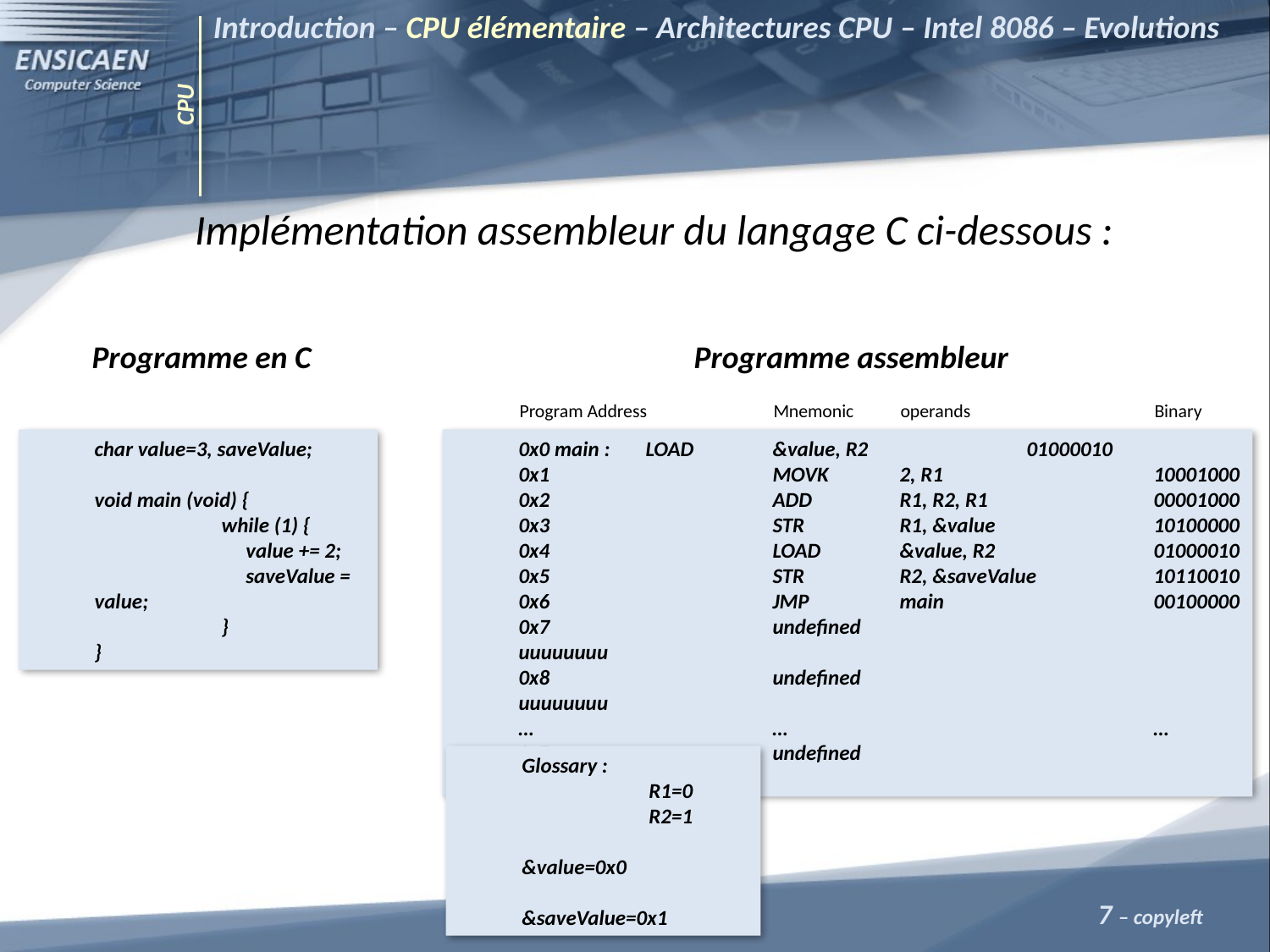

Introduction – CPU élémentaire – Architectures CPU – Intel 8086 – Evolutions
CPU
	Implémentation assembleur du langage C ci-dessous :
 Programme en C
 Programme assembleur
Program Address	Mnemonic	operands		Binary
char value=3, saveValue;

void main (void) {
	while (1) {
	     value += 2;
	     saveValue = value;
	}
}
0x0 main :	LOAD	&value, R2		01000010
0x1		MOVK	2, R1		10001000
0x2		ADD	R1, R2, R1		00001000
0x3		STR	R1, &value		10100000
0x4		LOAD	&value, R2		01000010
0x5		STR	R2, &saveValue	10110010
0x6		JMP	main		00100000
0x7		undefined			uuuuuuuu
0x8		undefined			uuuuuuuu
…		…			…
0xF		undefined			uuuuuuuu
Glossary :
	R1=0
	R2=1
	&value=0x0
	&saveValue=0x1
7 – copyleft